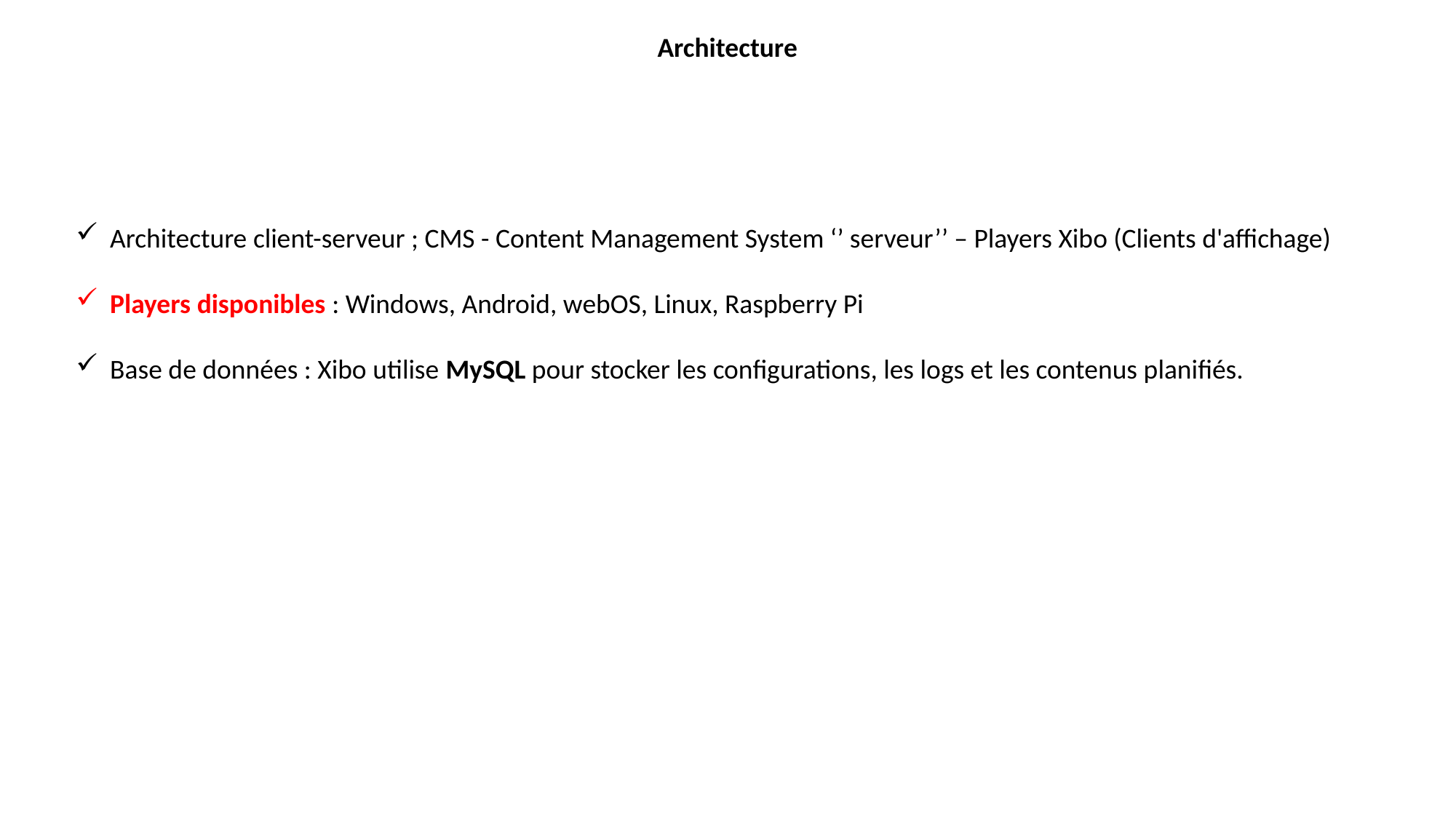

Architecture
Architecture client-serveur ; CMS - Content Management System ‘’ serveur’’ – Players Xibo (Clients d'affichage)
Players disponibles : Windows, Android, webOS, Linux, Raspberry Pi
Base de données : Xibo utilise MySQL pour stocker les configurations, les logs et les contenus planifiés.